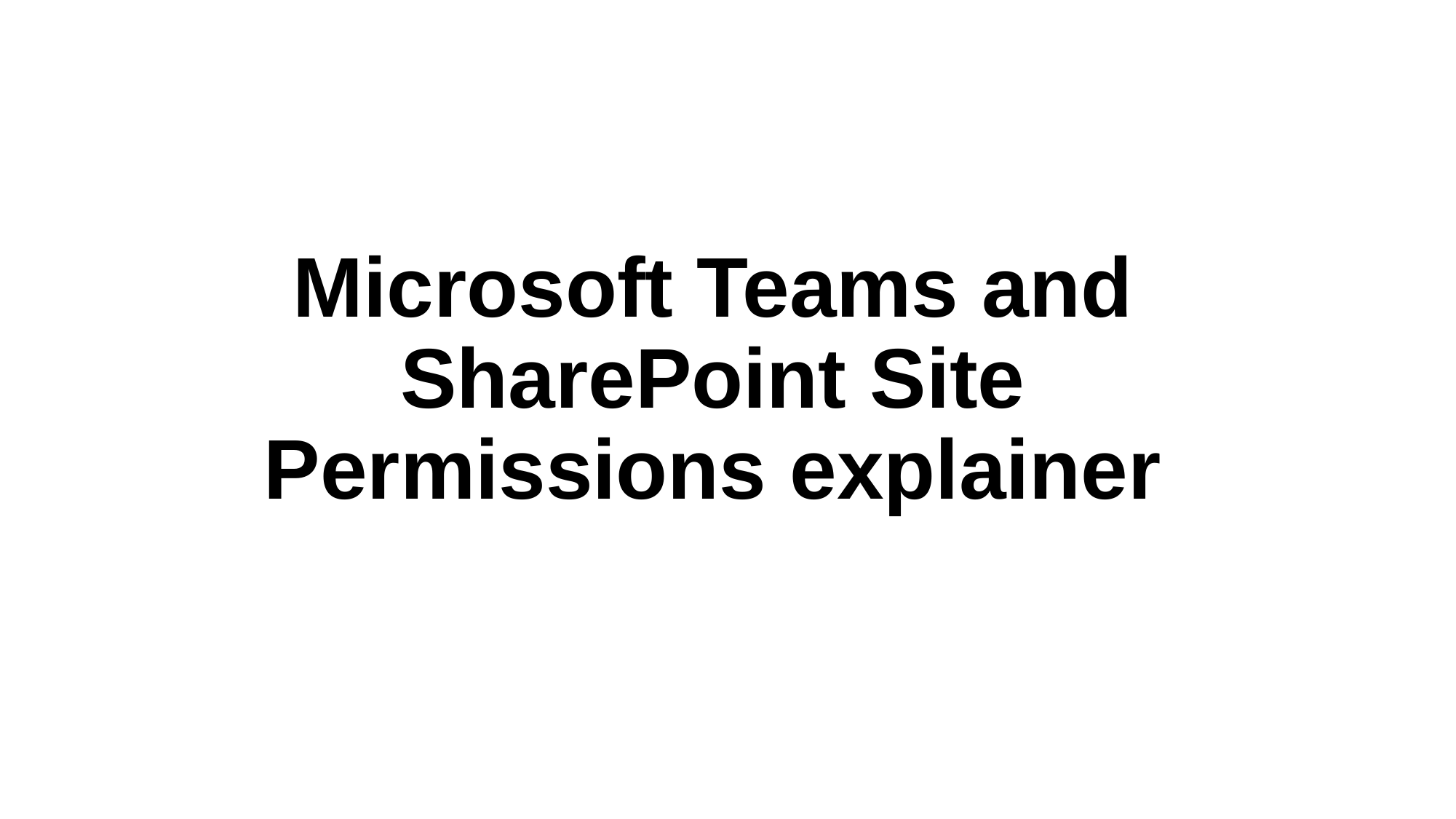

# Microsoft Teams and SharePoint Site Permissions explainer